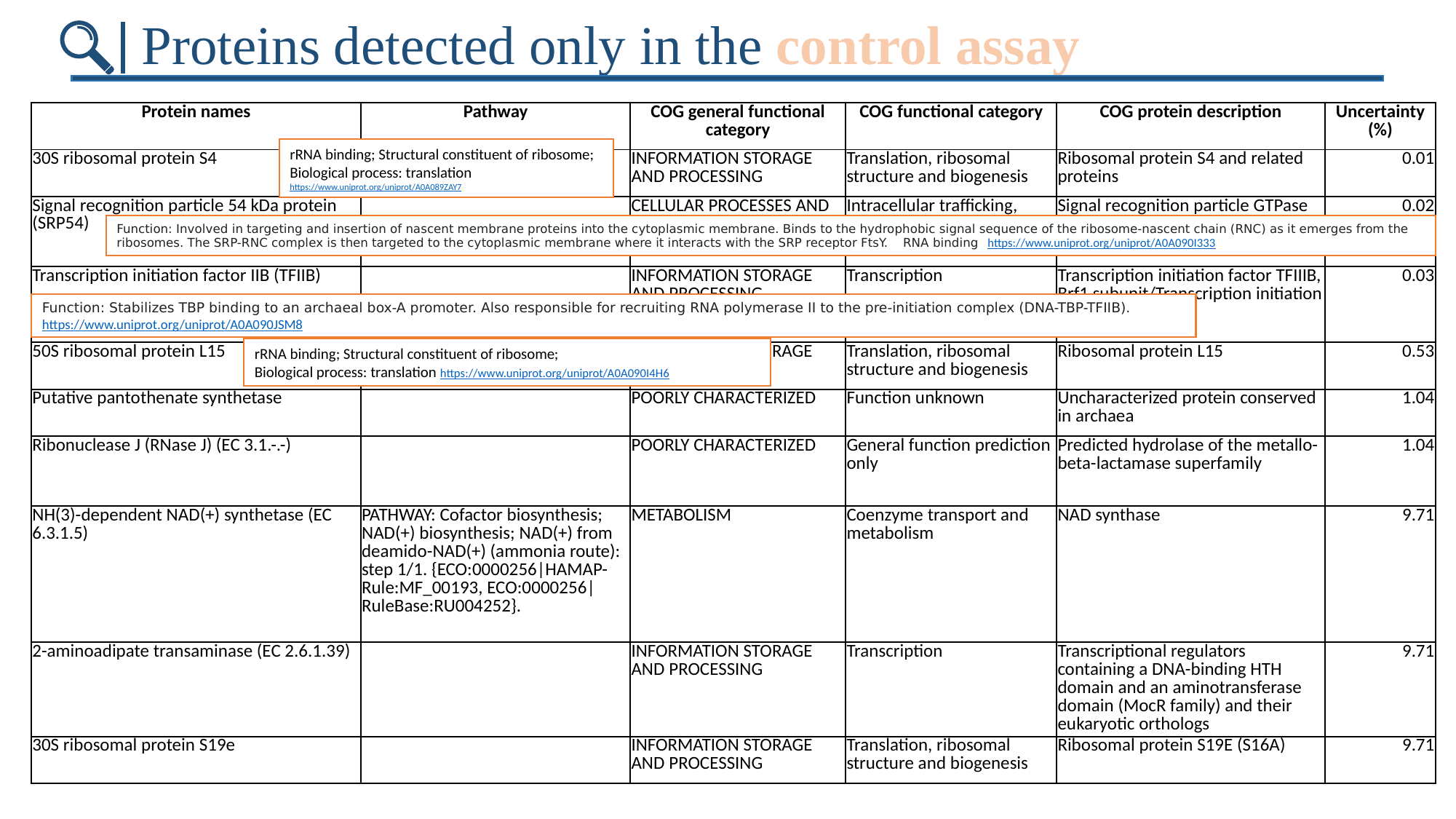

Proteins detected only in the control assay

| Protein names | Pathway | COG general functional category | COG functional category | COG protein description | Uncertainty (%) |
| --- | --- | --- | --- | --- | --- |
| 30S ribosomal protein S4 |  | INFORMATION STORAGE AND PROCESSING | Translation, ribosomal structure and biogenesis | Ribosomal protein S4 and related proteins | 0.01 |
| Signal recognition particle 54 kDa protein (SRP54) |  | CELLULAR PROCESSES AND SIGNALING | Intracellular trafficking, secretion, and vesicular transport | Signal recognition particle GTPase | 0.02 |
| Transcription initiation factor IIB (TFIIB) |  | INFORMATION STORAGE AND PROCESSING | Transcription | Transcription initiation factor TFIIIB, Brf1 subunit/Transcription initiation factor TFIIB | 0.03 |
| 50S ribosomal protein L15 |  | INFORMATION STORAGE AND PROCESSING | Translation, ribosomal structure and biogenesis | Ribosomal protein L15 | 0.53 |
| Putative pantothenate synthetase |  | POORLY CHARACTERIZED | Function unknown | Uncharacterized protein conserved in archaea | 1.04 |
| Ribonuclease J (RNase J) (EC 3.1.-.-) |  | POORLY CHARACTERIZED | General function prediction only | Predicted hydrolase of the metallo-beta-lactamase superfamily | 1.04 |
| NH(3)-dependent NAD(+) synthetase (EC 6.3.1.5) | PATHWAY: Cofactor biosynthesis; NAD(+) biosynthesis; NAD(+) from deamido-NAD(+) (ammonia route): step 1/1. {ECO:0000256|HAMAP-Rule:MF\_00193, ECO:0000256|RuleBase:RU004252}. | METABOLISM | Coenzyme transport and metabolism | NAD synthase | 9.71 |
| 2-aminoadipate transaminase (EC 2.6.1.39) |  | INFORMATION STORAGE AND PROCESSING | Transcription | Transcriptional regulators containing a DNA-binding HTH domain and an aminotransferase domain (MocR family) and their eukaryotic orthologs | 9.71 |
| 30S ribosomal protein S19e |  | INFORMATION STORAGE AND PROCESSING | Translation, ribosomal structure and biogenesis | Ribosomal protein S19E (S16A) | 9.71 |
rRNA binding; Structural constituent of ribosome;
Biological process: translation
https://www.uniprot.org/uniprot/A0A089ZAY7
Function: Involved in targeting and insertion of nascent membrane proteins into the cytoplasmic membrane. Binds to the hydrophobic signal sequence of the ribosome-nascent chain (RNC) as it emerges from the ribosomes. The SRP-RNC complex is then targeted to the cytoplasmic membrane where it interacts with the SRP receptor FtsY.    RNA binding  https://www.uniprot.org/uniprot/A0A090I333
Function: Stabilizes TBP binding to an archaeal box-A promoter. Also responsible for recruiting RNA polymerase II to the pre-initiation complex (DNA-TBP-TFIIB). https://www.uniprot.org/uniprot/A0A090JSM8
rRNA binding; Structural constituent of ribosome;
Biological process: translation https://www.uniprot.org/uniprot/A0A090I4H6